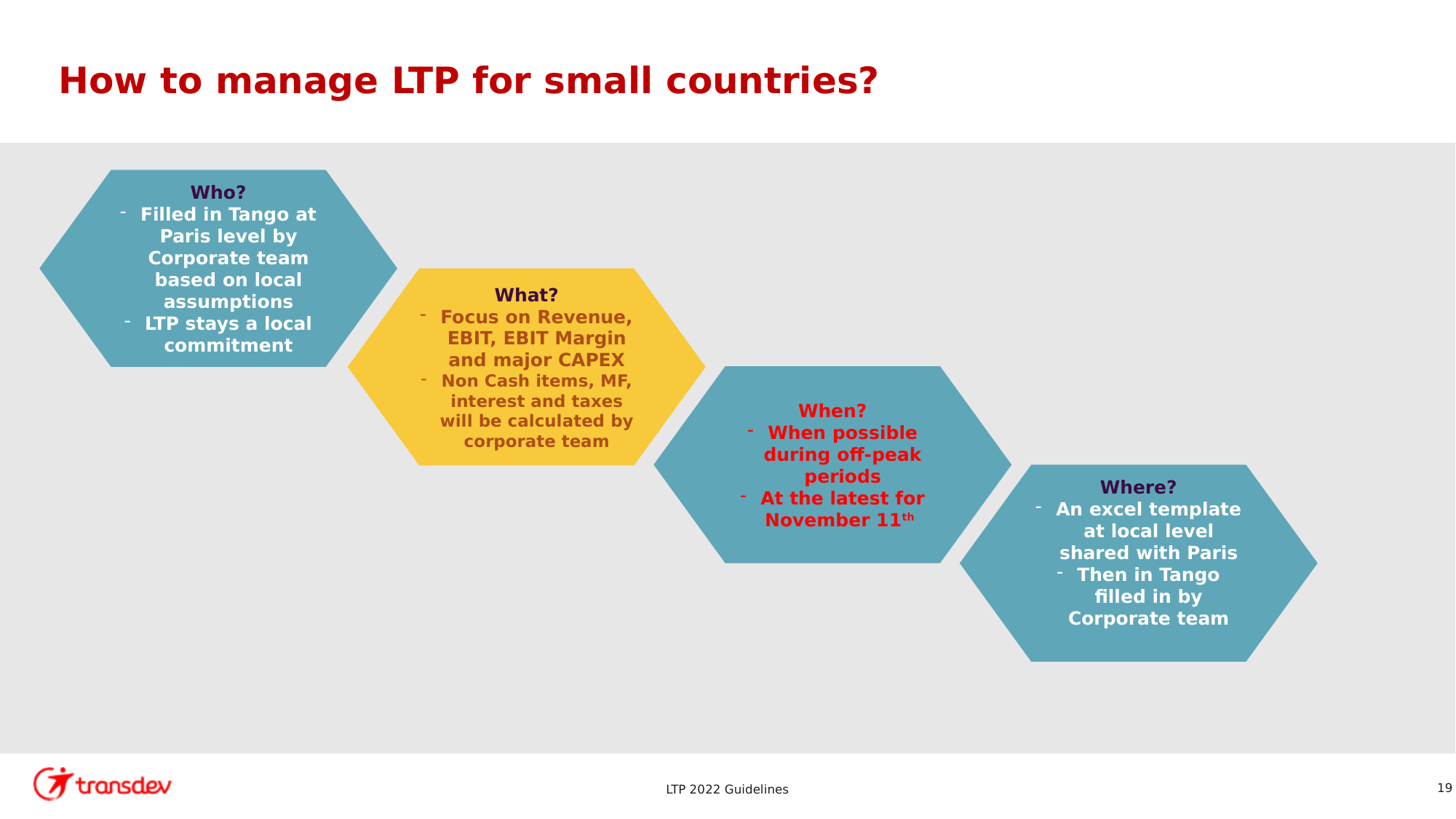

How to manage LTP for small countries?
Who?
Filled in Tango at Paris level by Corporate team based on local assumptions
LTP stays a local commitment
What?
Focus on Revenue, EBIT, EBIT Margin and major CAPEX
Non Cash items, MF, interest and taxes will be calculated by corporate team
When?
When possible during off-peak periods
At the latest for November 11th
Where?
An excel template at local level shared with Paris
Then in Tango filled in by Corporate team

LTP 2022 Guidelines